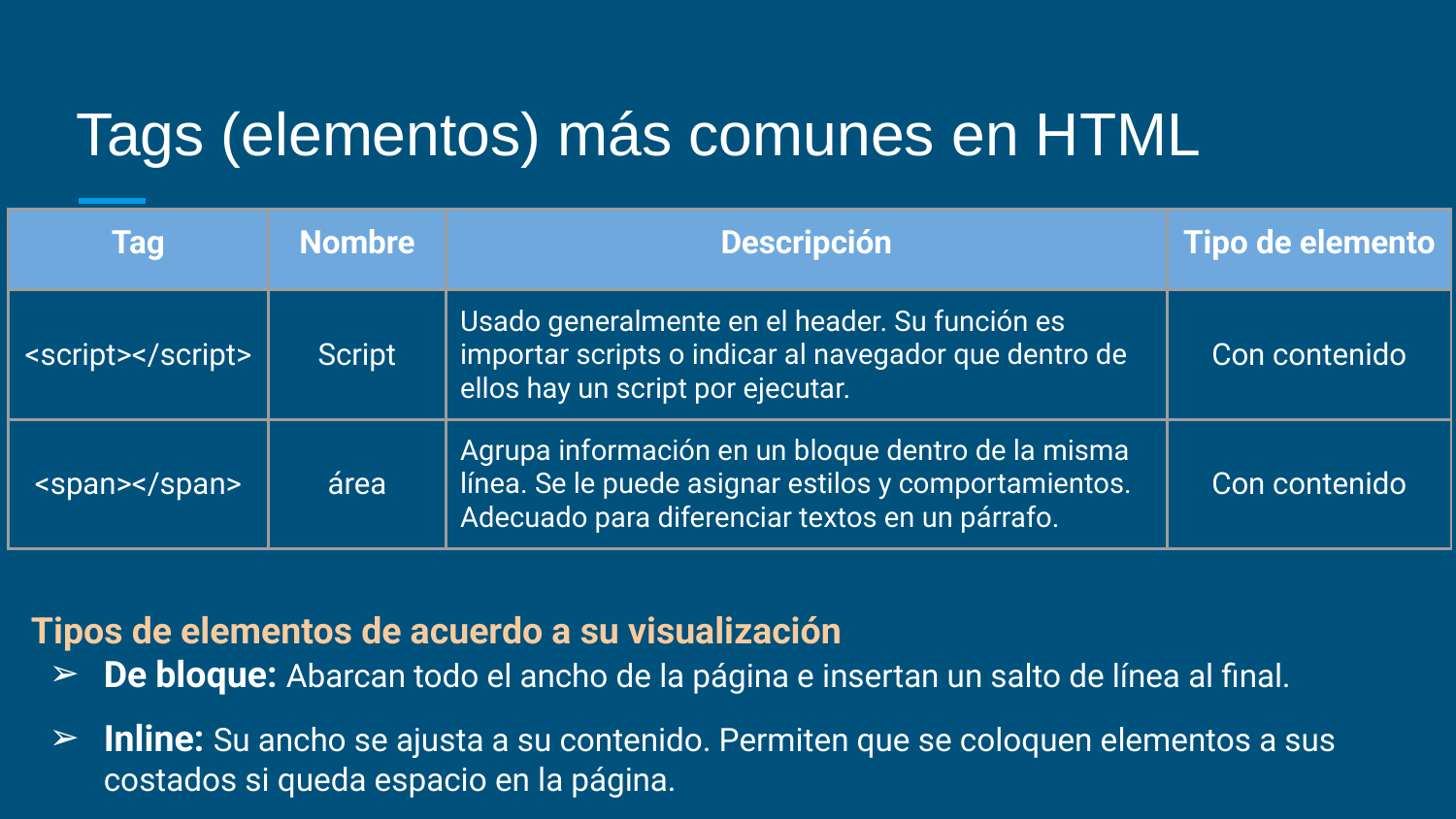

# Tags (elementos) más comunes en HTML
| Tag | Nombre | Descripción | Tipo de elemento |
| --- | --- | --- | --- |
| <script></script> | Script | Usado generalmente en el header. Su función es importar scripts o indicar al navegador que dentro de ellos hay un script por ejecutar. | Con contenido |
| <span></span> | área | Agrupa información en un bloque dentro de la misma línea. Se le puede asignar estilos y comportamientos. Adecuado para diferenciar textos en un párrafo. | Con contenido |
Tipos de elementos de acuerdo a su visualización
De bloque: Abarcan todo el ancho de la página e insertan un salto de línea al final.
Inline: Su ancho se ajusta a su contenido. Permiten que se coloquen elementos a sus costados si queda espacio en la página.